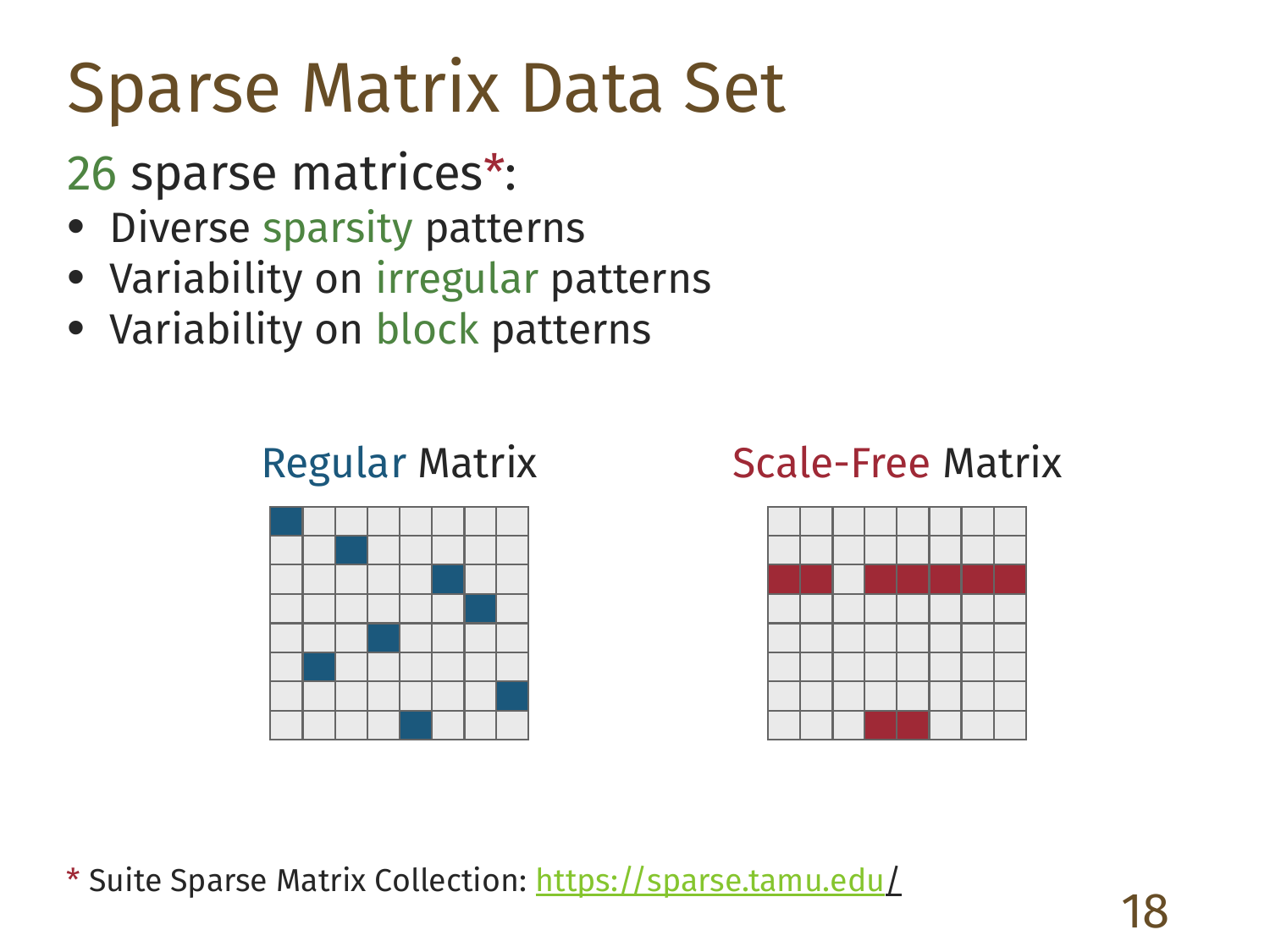

Sparse Matrix Data Set
26 sparse matrices*:
 Diverse sparsity patterns
 Variability on irregular patterns
 Variability on block patterns
Regular Matrix
Scale-Free Matrix

* Suite Sparse Matrix Collection: https://sparse.tamu.edu/
18